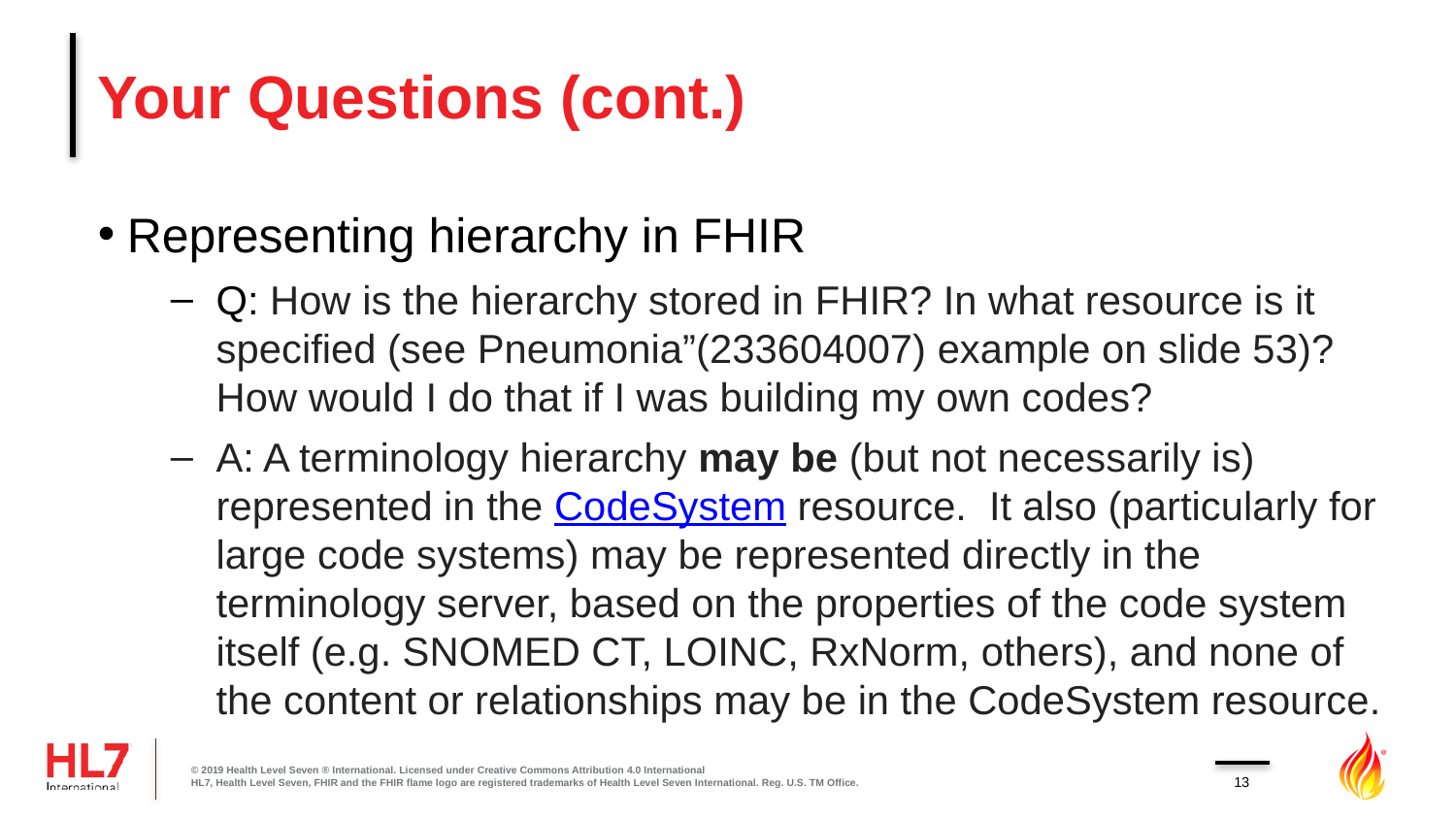

# Your Questions (cont.)
Representing hierarchy in FHIR
Q: How is the hierarchy stored in FHIR? In what resource is it specified (see Pneumonia”(233604007) example on slide 53)?  How would I do that if I was building my own codes?
A: A terminology hierarchy may be (but not necessarily is) represented in the CodeSystem resource.  It also (particularly for large code systems) may be represented directly in the terminology server, based on the properties of the code system itself (e.g. SNOMED CT, LOINC, RxNorm, others), and none of the content or relationships may be in the CodeSystem resource.
© 2019 Health Level Seven ® International. Licensed under Creative Commons Attribution 4.0 International
HL7, Health Level Seven, FHIR and the FHIR flame logo are registered trademarks of Health Level Seven International. Reg. U.S. TM Office.
13